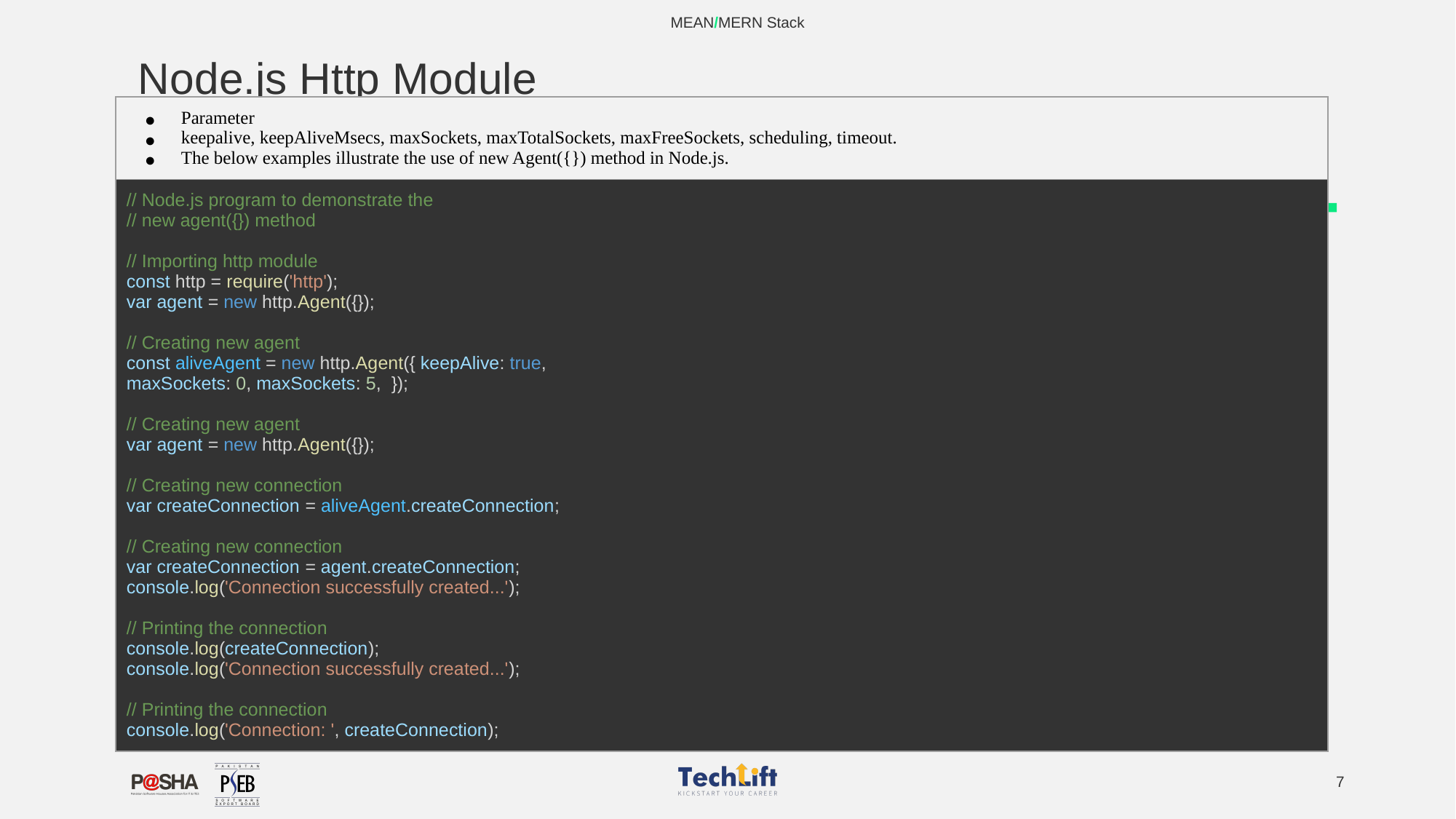

MEAN/MERN Stack
# Node.js Http Module
| Parameter keepalive, keepAliveMsecs, maxSockets, maxTotalSockets, maxFreeSockets, scheduling, timeout. The below examples illustrate the use of new Agent({}) method in Node.js. |
| --- |
| // Node.js program to demonstrate the // new agent({}) method // Importing http module const http = require('http'); var agent = new http.Agent({}); // Creating new agent const aliveAgent = new http.Agent({ keepAlive: true, maxSockets: 0, maxSockets: 5, }); // Creating new agent var agent = new http.Agent({}); // Creating new connection var createConnection = aliveAgent.createConnection; // Creating new connection var createConnection = agent.createConnection; console.log('Connection successfully created...'); // Printing the connection console.log(createConnection); console.log('Connection successfully created...'); // Printing the connection console.log('Connection: ', createConnection); |
7